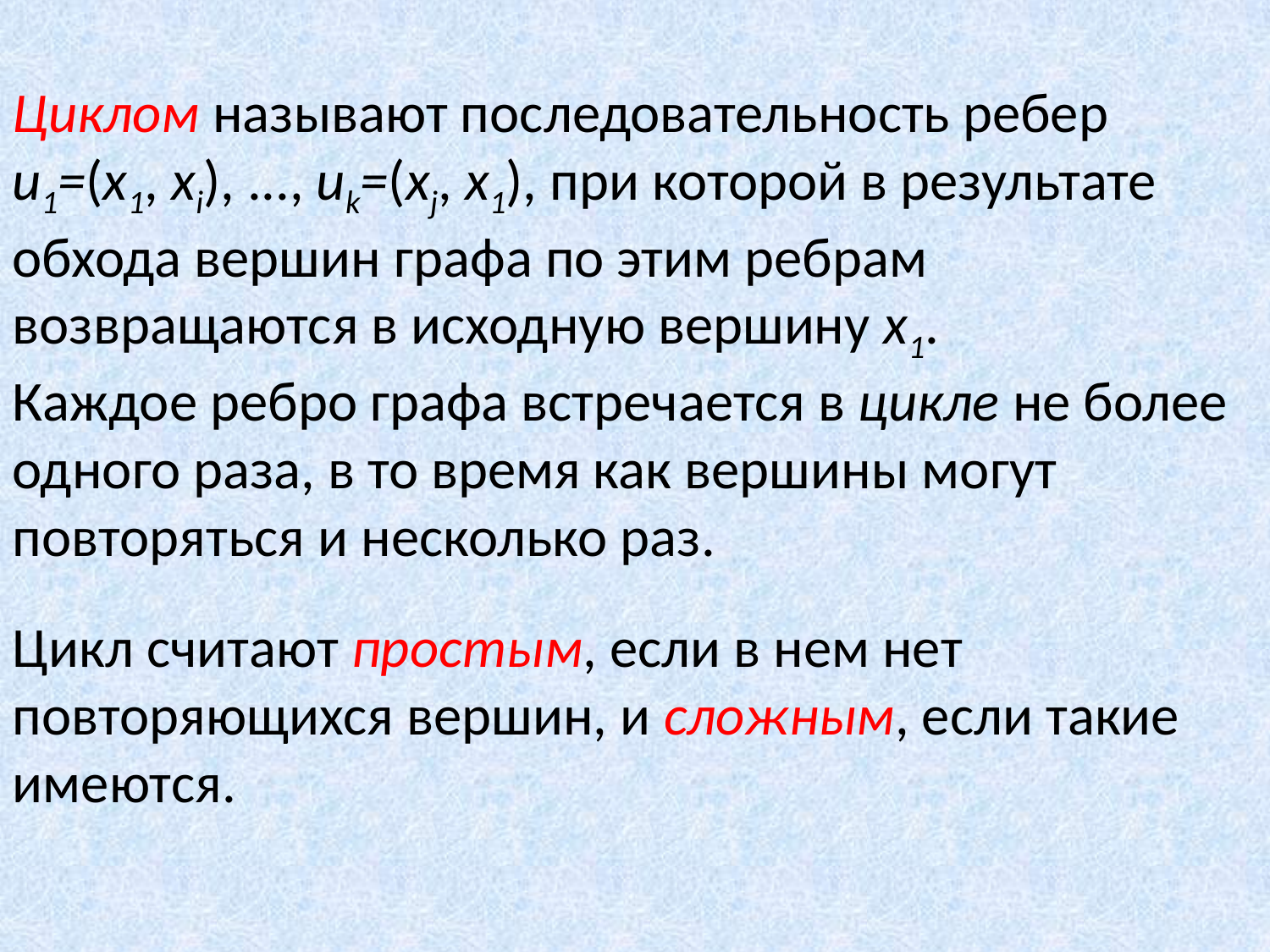

Циклом называют последовательность ребер u1=(x1, xi), ..., uk=(xj, x1), при которой в результате обхода вершин графа по этим ребрам возвращаются в исходную вершину x1.
Каждое ребро графа встречается в цикле не более одного раза, в то время как вершины могут повторяться и несколько раз.
Цикл считают простым, если в нем нет повторяющихся вершин, и сложным, если такие имеются.